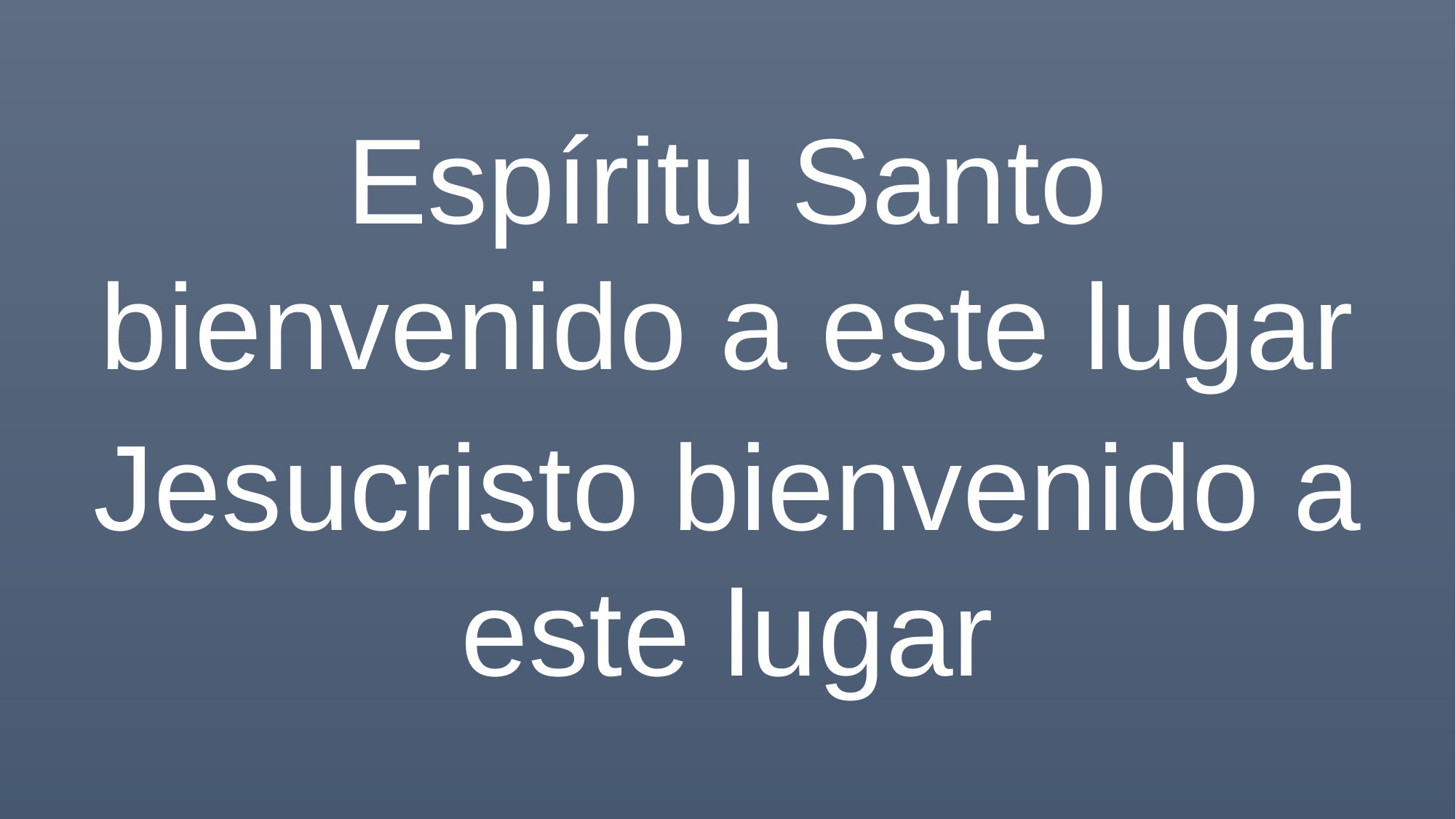

Espíritu Santo bienvenido a este lugar
Jesucristo bienvenido a este lugar